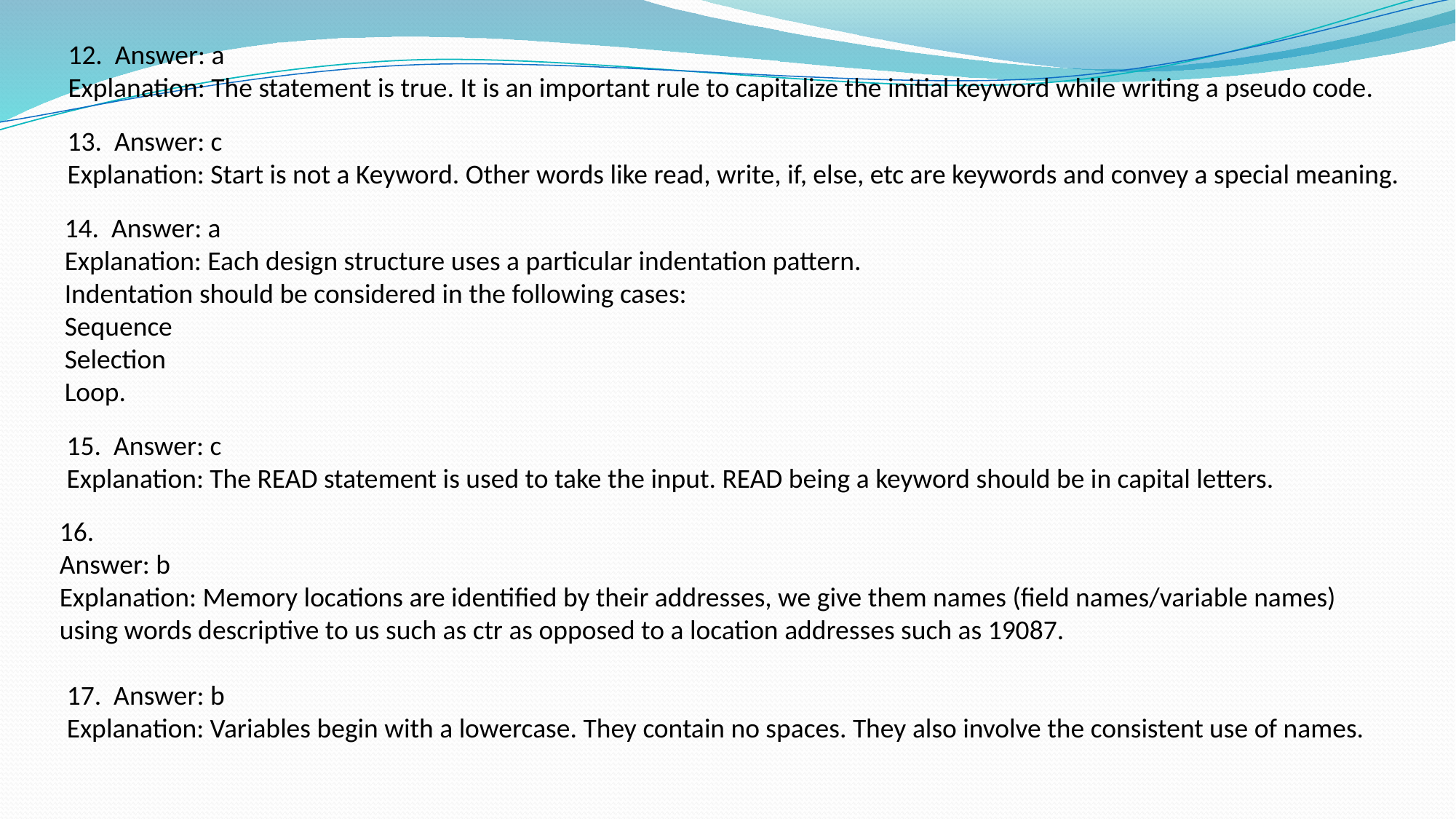

12.  Answer: a
Explanation: The statement is true. It is an important rule to capitalize the initial keyword while writing a pseudo code.
13.  Answer: c
Explanation: Start is not a Keyword. Other words like read, write, if, else, etc are keywords and convey a special meaning.
14.  Answer: a
Explanation: Each design structure uses a particular indentation pattern.
Indentation should be considered in the following cases:
Sequence
Selection
Loop.
15.  Answer: c
Explanation: The READ statement is used to take the input. READ being a keyword should be in capital letters.
16.
Answer: b
Explanation: Memory locations are identified by their addresses, we give them names (field names/variable names) using words descriptive to us such as ctr as opposed to a location addresses such as 19087.

17.  Answer: b
Explanation: Variables begin with a lowercase. They contain no spaces. They also involve the consistent use of names.